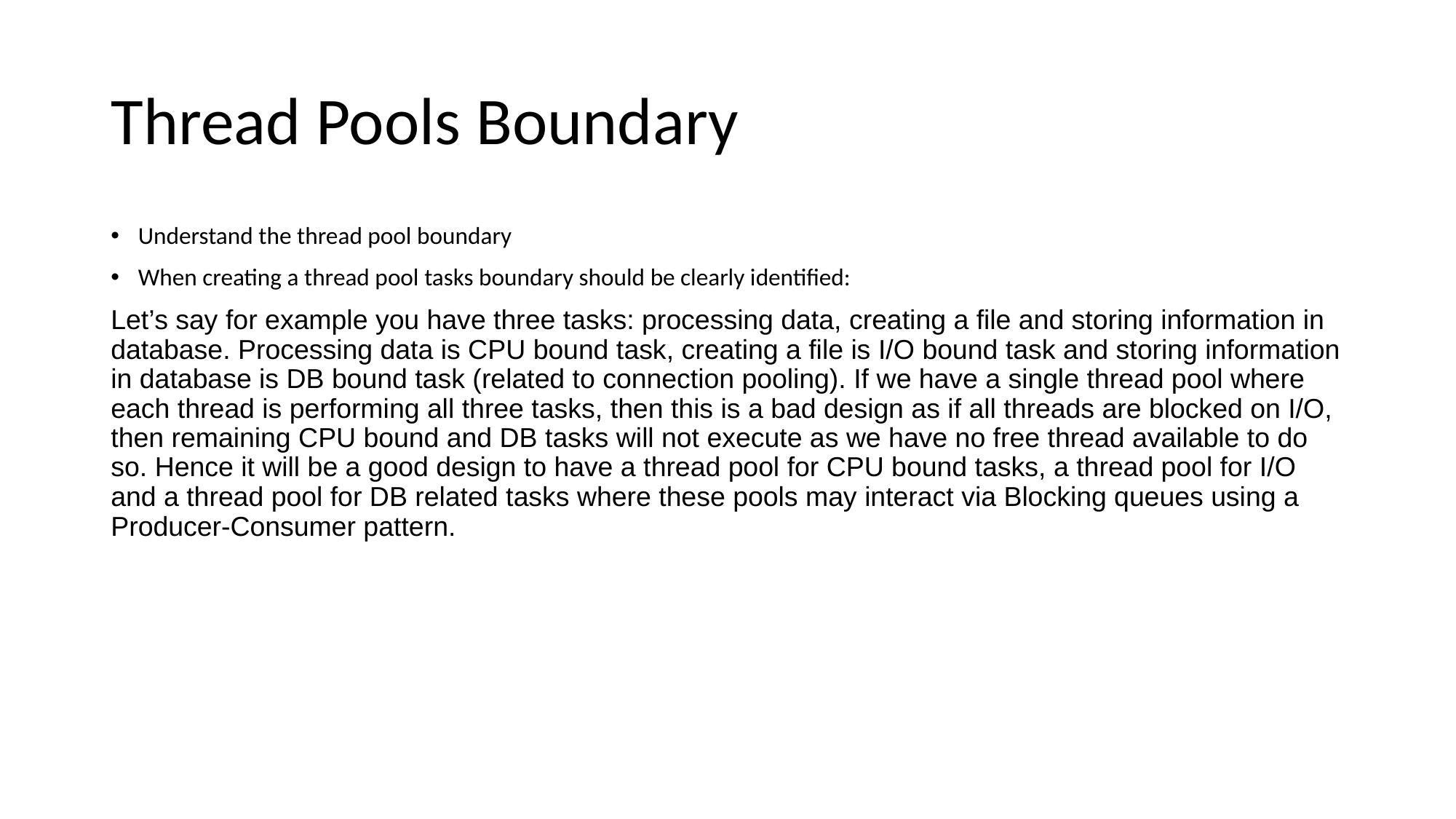

# Thread Pools Boundary
Understand the thread pool boundary
When creating a thread pool tasks boundary should be clearly identified:
Let’s say for example you have three tasks: processing data, creating a file and storing information in database. Processing data is CPU bound task, creating a file is I/O bound task and storing information in database is DB bound task (related to connection pooling). If we have a single thread pool where each thread is performing all three tasks, then this is a bad design as if all threads are blocked on I/O, then remaining CPU bound and DB tasks will not execute as we have no free thread available to do so. Hence it will be a good design to have a thread pool for CPU bound tasks, a thread pool for I/O and a thread pool for DB related tasks where these pools may interact via Blocking queues using a Producer-Consumer pattern.